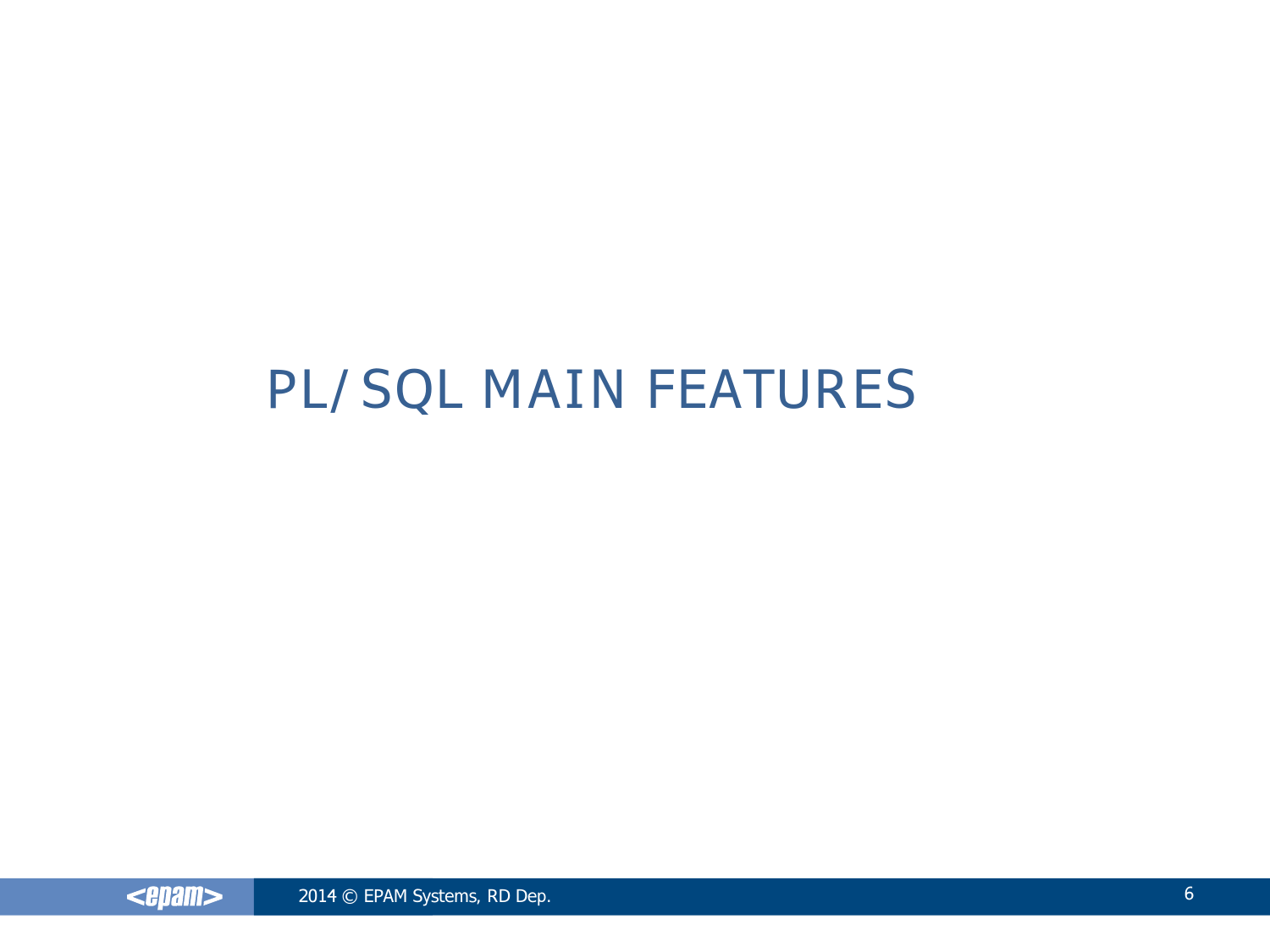

# Pl/sql main features
6
2014 © EPAM Systems, RD Dep.